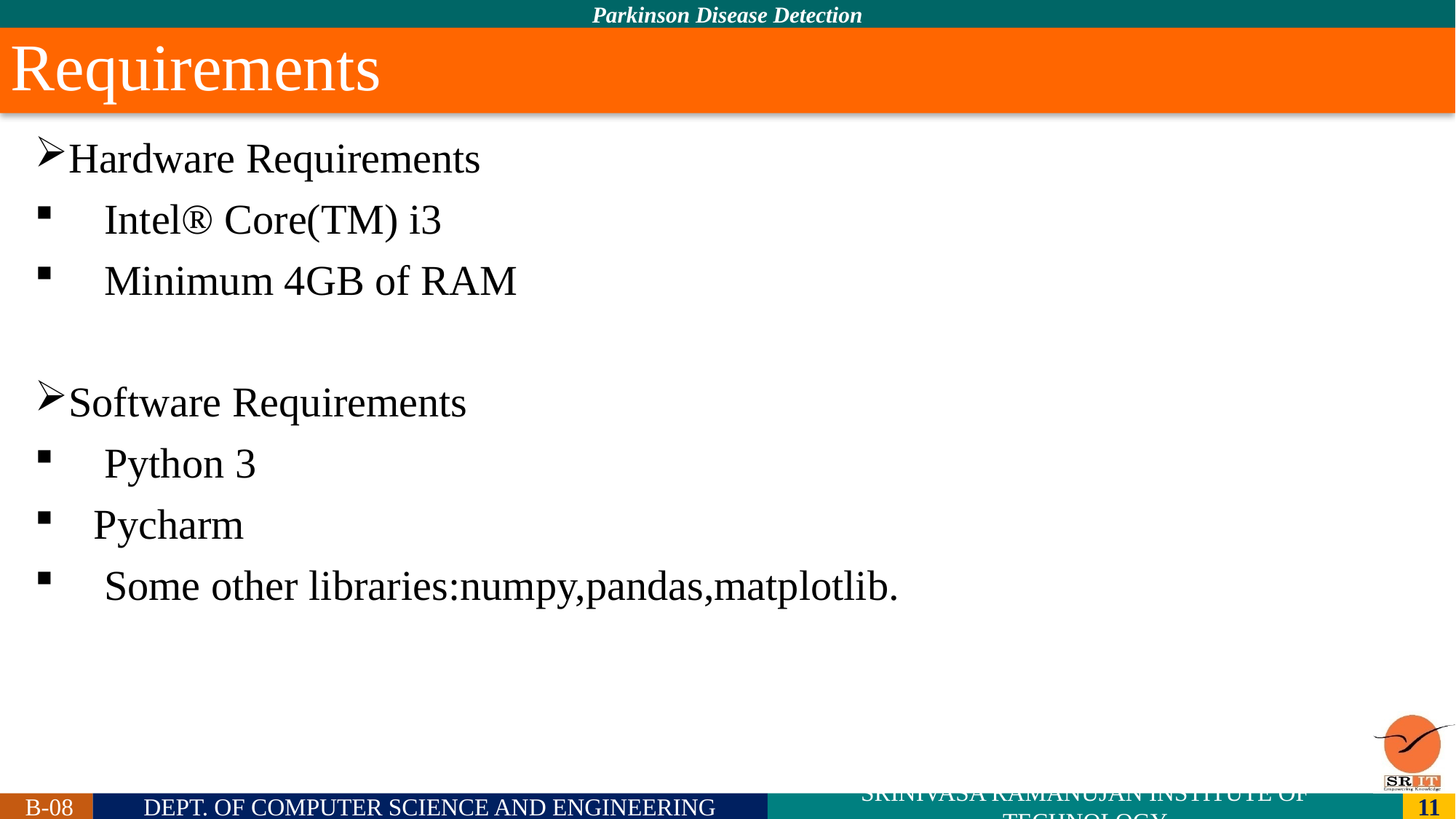

# Requirements
Hardware Requirements
    Intel® Core(TM) i3
    Minimum 4GB of RAM

Software Requirements
    Python 3
   Pycharm
    Some other libraries:numpy,pandas,matplotlib.